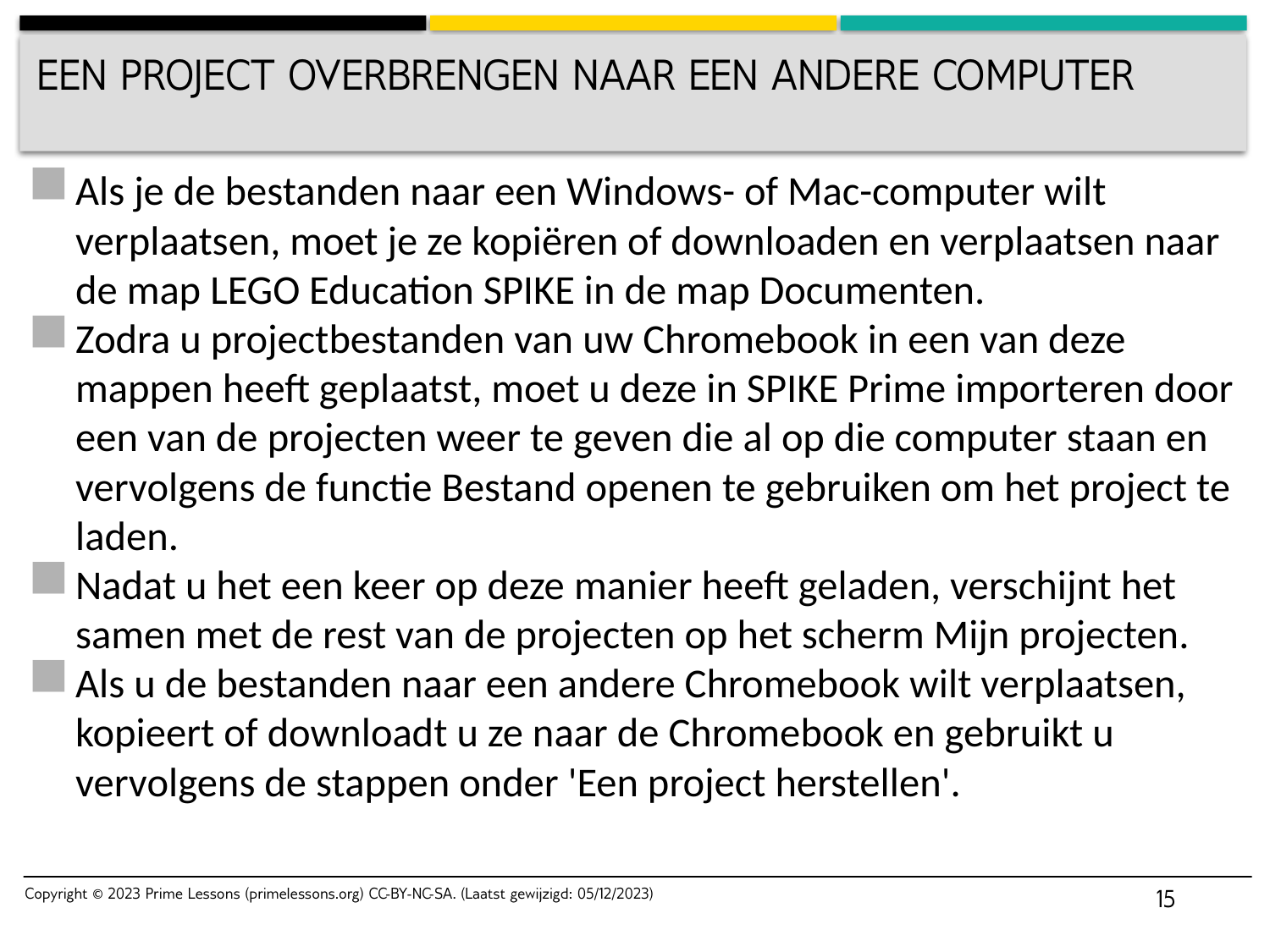

# EEN PROJECT OVERBRENGEN NAAR EEN ANDERE COMPUTER
Als je de bestanden naar een Windows- of Mac-computer wilt verplaatsen, moet je ze kopiëren of downloaden en verplaatsen naar de map LEGO Education SPIKE in de map Documenten.
Zodra u projectbestanden van uw Chromebook in een van deze mappen heeft geplaatst, moet u deze in SPIKE Prime importeren door een van de projecten weer te geven die al op die computer staan en vervolgens de functie Bestand openen te gebruiken om het project te laden.
Nadat u het een keer op deze manier heeft geladen, verschijnt het samen met de rest van de projecten op het scherm Mijn projecten.
Als u de bestanden naar een andere Chromebook wilt verplaatsen, kopieert of downloadt u ze naar de Chromebook en gebruikt u vervolgens de stappen onder 'Een project herstellen'.
15
Copyright © 2023 Prime Lessons (primelessons.org) CC-BY-NC-SA. (Laatst gewijzigd: 05/12/2023)